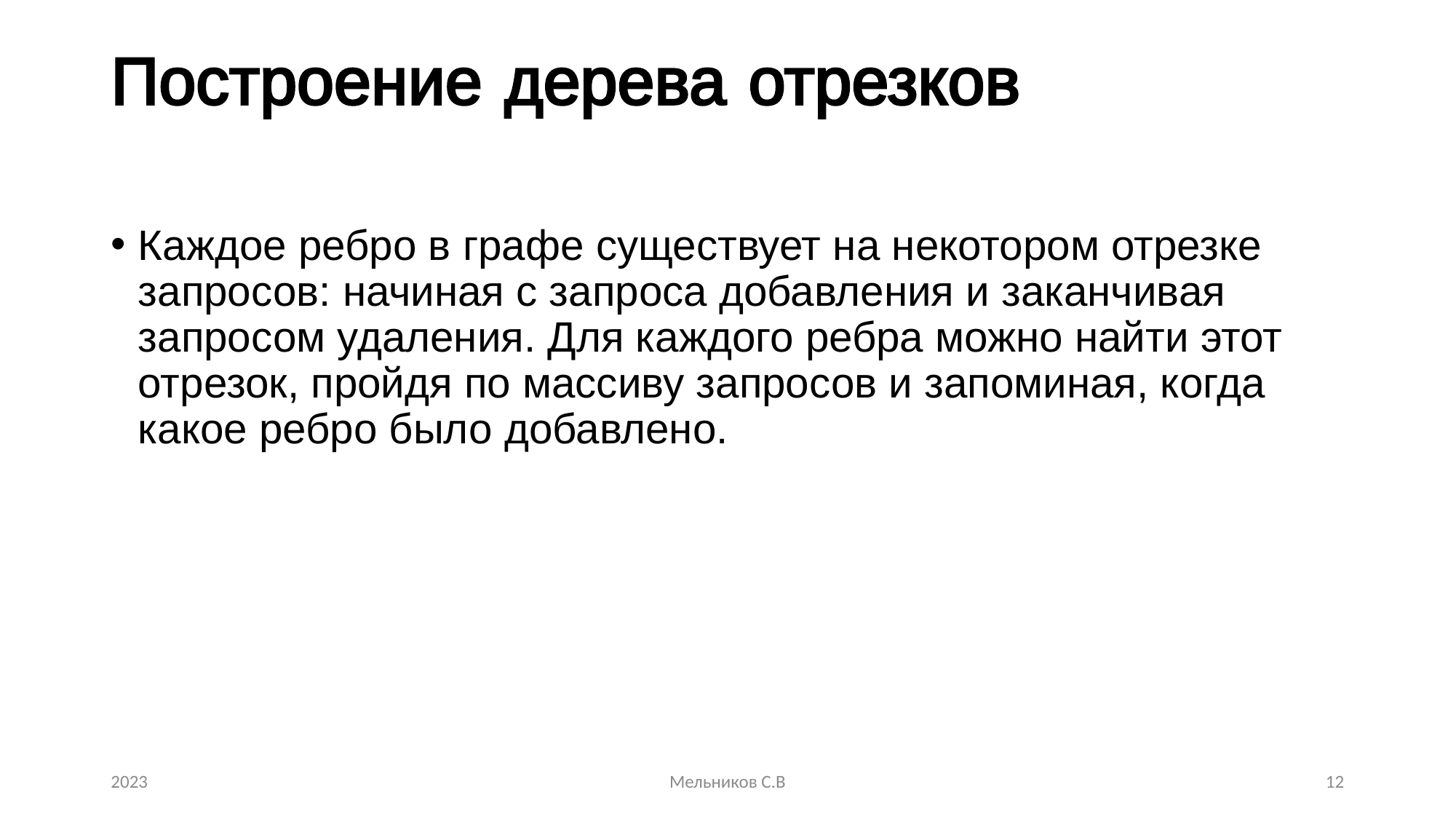

# Построение дерева отрезков
Каждое ребро в графе существует на некотором отрезке запросов: начиная с запроса добавления и заканчивая запросом удаления. Для каждого ребра можно найти этот отрезок, пройдя по массиву запросов и запоминая, когда какое ребро было добавлено.
2023
Мельников С.В
12